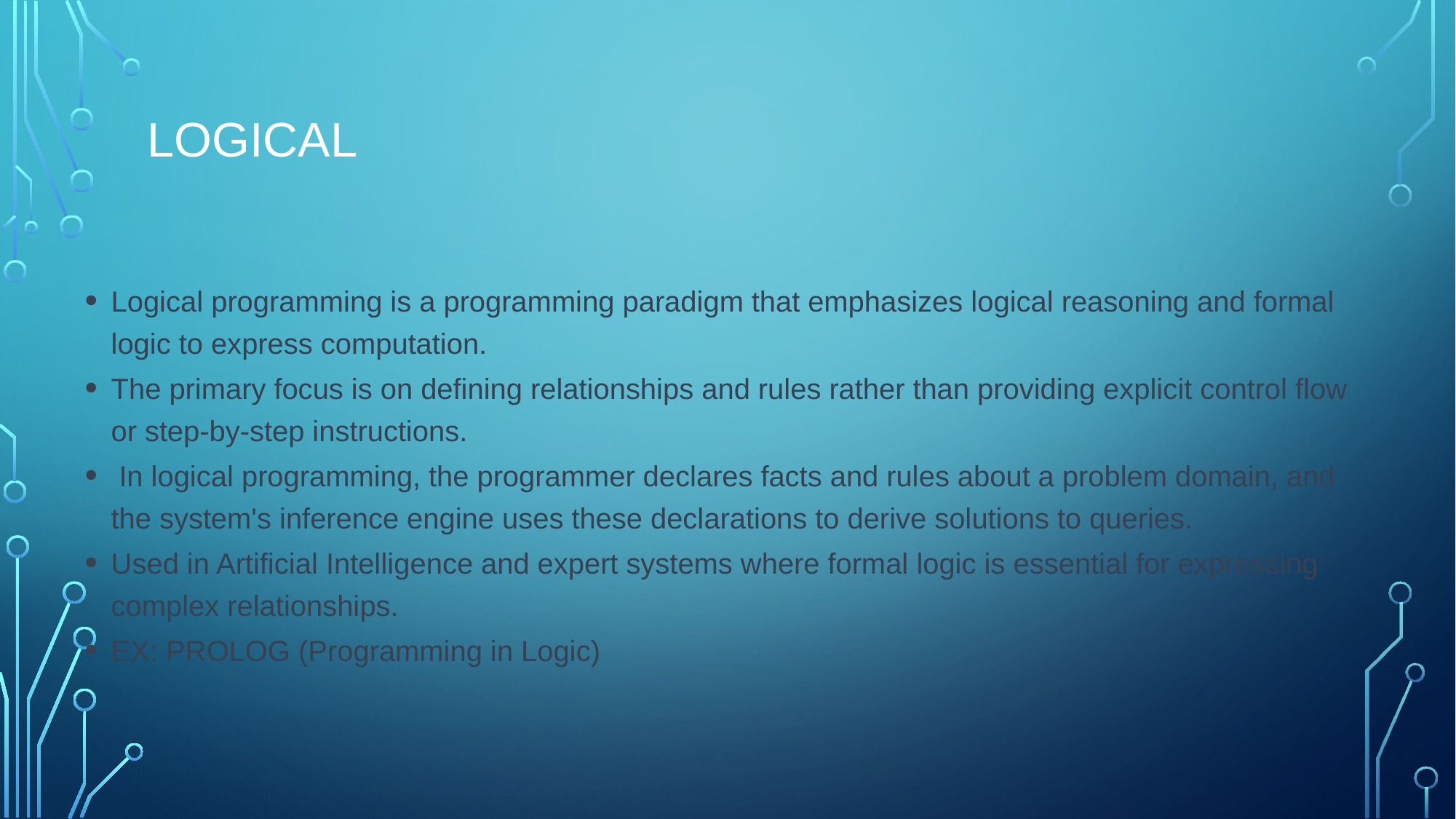

# LOGICAL

Logical programming is a programming paradigm that emphasizes logical reasoning and formal logic to express computation.
The primary focus is on defining relationships and rules rather than providing explicit control flow or step-by-step instructions.
 In logical programming, the programmer declares facts and rules about a problem domain, and the system's inference engine uses these declarations to derive solutions to queries.
Used in Artificial Intelligence and expert systems where formal logic is essential for expressing complex relationships.
EX: PROLOG (Programming in Logic)